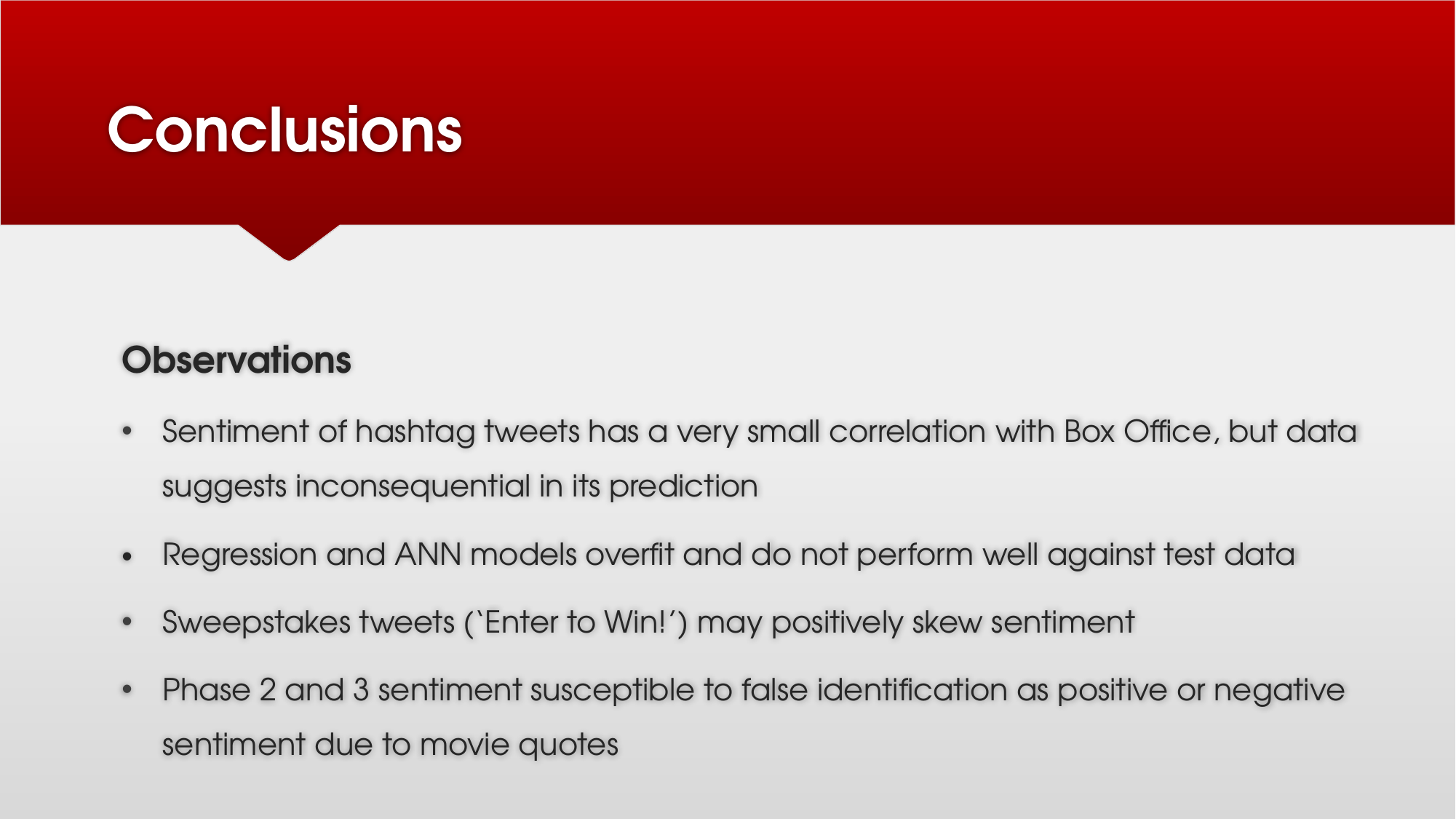

# Conclusions
Observations
Sentiment of hashtag tweets has a very small correlation with Box Office, but data suggests inconsequential in its prediction
Regression and ANN models overfit and do not perform well against test data
Sweepstakes tweets (‘Enter to Win!’) may positively skew sentiment
Phase 2 and 3 sentiment susceptible to false identification as positive or negative sentiment due to movie quotes